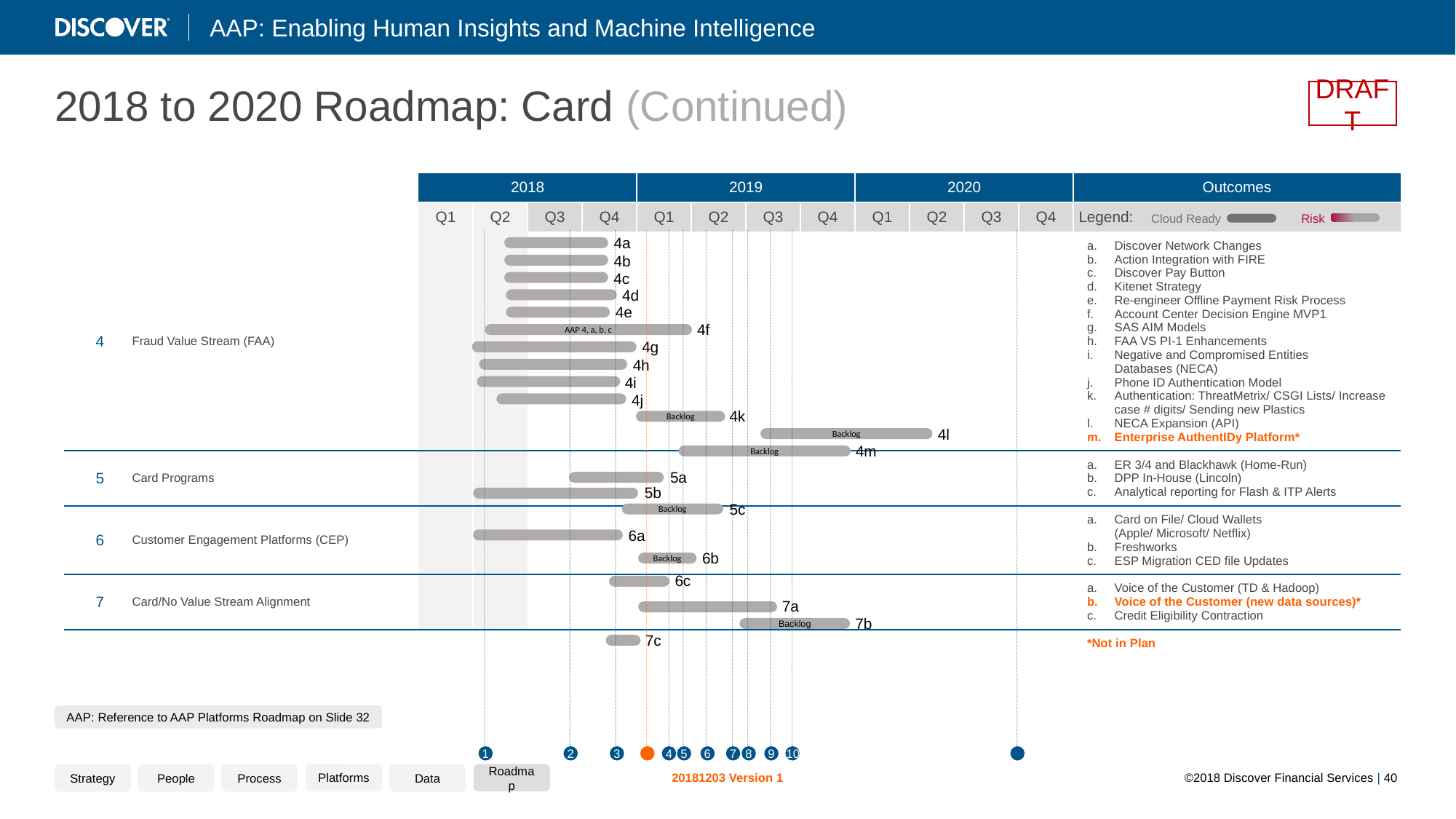

2018 to 2020 Roadmap: Card (Continued)
DRAFT
|  |  | 2018 |  |  |  | 2019 |  |  |  | 2020 |  |  |  | Outcomes |
| --- | --- | --- | --- | --- | --- | --- | --- | --- | --- | --- | --- | --- | --- | --- |
|  |  | Q1 | Q2 | Q3 | Q4 | Q1 | Q2 | Q3 | Q4 | Q1 | Q2 | Q3 | Q4 | Legend: |
| 4 | Fraud Value Stream (FAA) |  |  |  |  |  |  |  |  |  |  |  |  | Discover Network Changes Action Integration with FIRE Discover Pay Button Kitenet Strategy Re-engineer Offline Payment Risk Process Account Center Decision Engine MVP1 SAS AIM Models FAA VS PI-1 Enhancements Negative and Compromised Entities Databases (NECA) Phone ID Authentication Model Authentication: ThreatMetrix/ CSGI Lists/ Increase case # digits/ Sending new Plastics NECA Expansion (API) Enterprise AuthentIDy Platform\* |
| 5 | Card Programs |  |  |  |  |  |  |  |  |  |  |  |  | ER 3/4 and Blackhawk (Home-Run) DPP In-House (Lincoln) Analytical reporting for Flash & ITP Alerts |
| 6 | Customer Engagement Platforms (CEP) |  |  |  |  |  |  |  |  |  |  |  |  | Card on File/ Cloud Wallets (Apple/ Microsoft/ Netflix) Freshworks ESP Migration CED file Updates |
| 7 | Card/No Value Stream Alignment |  |  |  |  |  |  |  |  |  |  |  |  | Voice of the Customer (TD & Hadoop) Voice of the Customer (new data sources)\* Credit Eligibility Contraction |
|  |  |  |  |  |  |  |  |  |  |  |  |  |  | \*Not in Plan |
Cloud Ready

Risk

10
1
2
3

4
5
6
7
8
9

4a

4b

4c

4d

4e

4f
AAP 4, a, b, c
4g

4h

4i

4j

4k
Backlog
4l
Backlog
4m
Backlog
5a

5b

5c
Backlog
6a

6b
Backlog
6c

7a

7b
Backlog
7c

AAP: Reference to AAP Platforms Roadmap on Slide 32
Platforms
Roadmap
Strategy
People
Process
Data